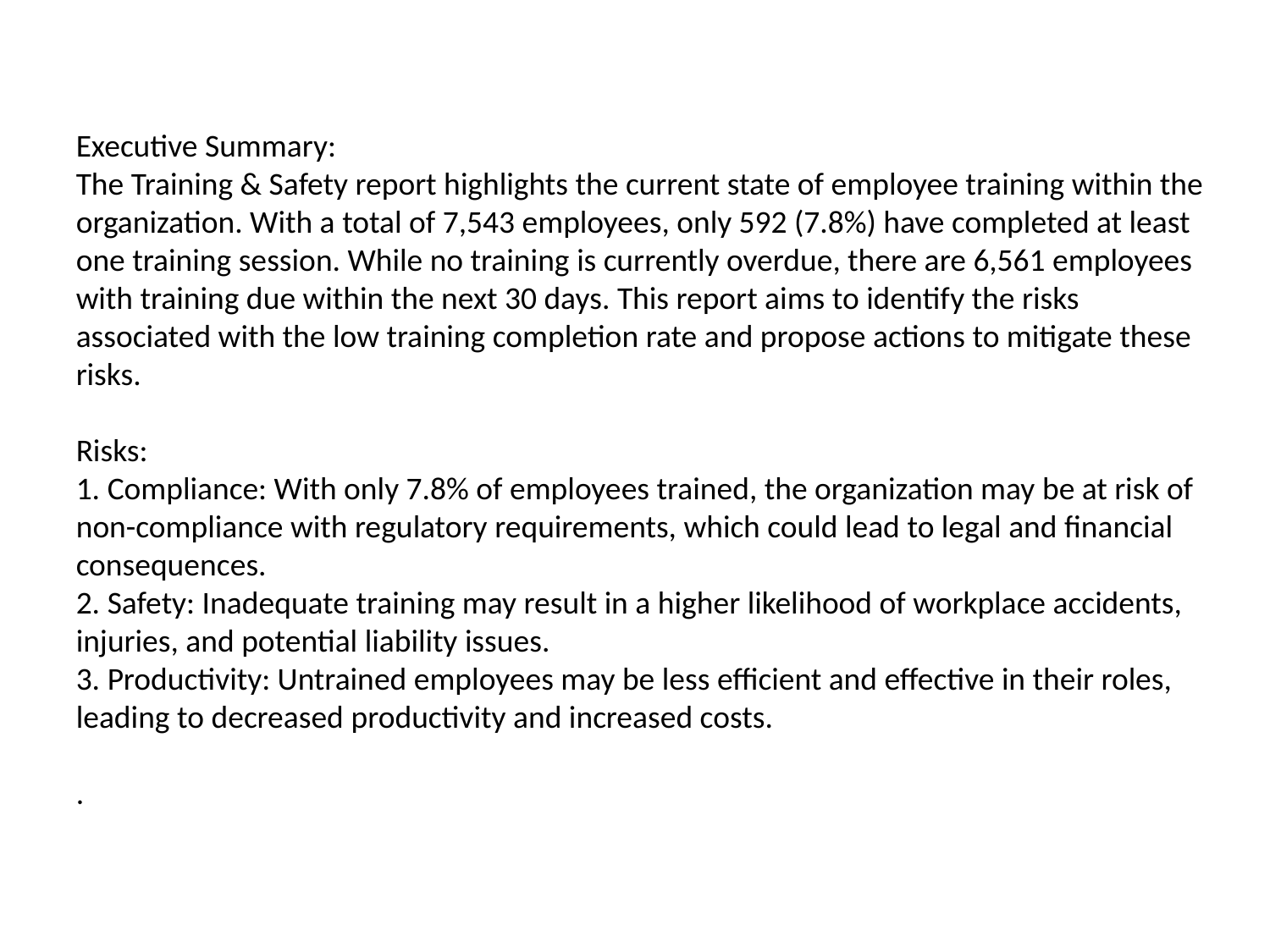

Executive Summary:
The Training & Safety report highlights the current state of employee training within the organization. With a total of 7,543 employees, only 592 (7.8%) have completed at least one training session. While no training is currently overdue, there are 6,561 employees with training due within the next 30 days. This report aims to identify the risks associated with the low training completion rate and propose actions to mitigate these risks.

Risks:
1. Compliance: With only 7.8% of employees trained, the organization may be at risk of non-compliance with regulatory requirements, which could lead to legal and financial consequences.
2. Safety: Inadequate training may result in a higher likelihood of workplace accidents, injuries, and potential liability issues.
3. Productivity: Untrained employees may be less efficient and effective in their roles, leading to decreased productivity and increased costs.

.